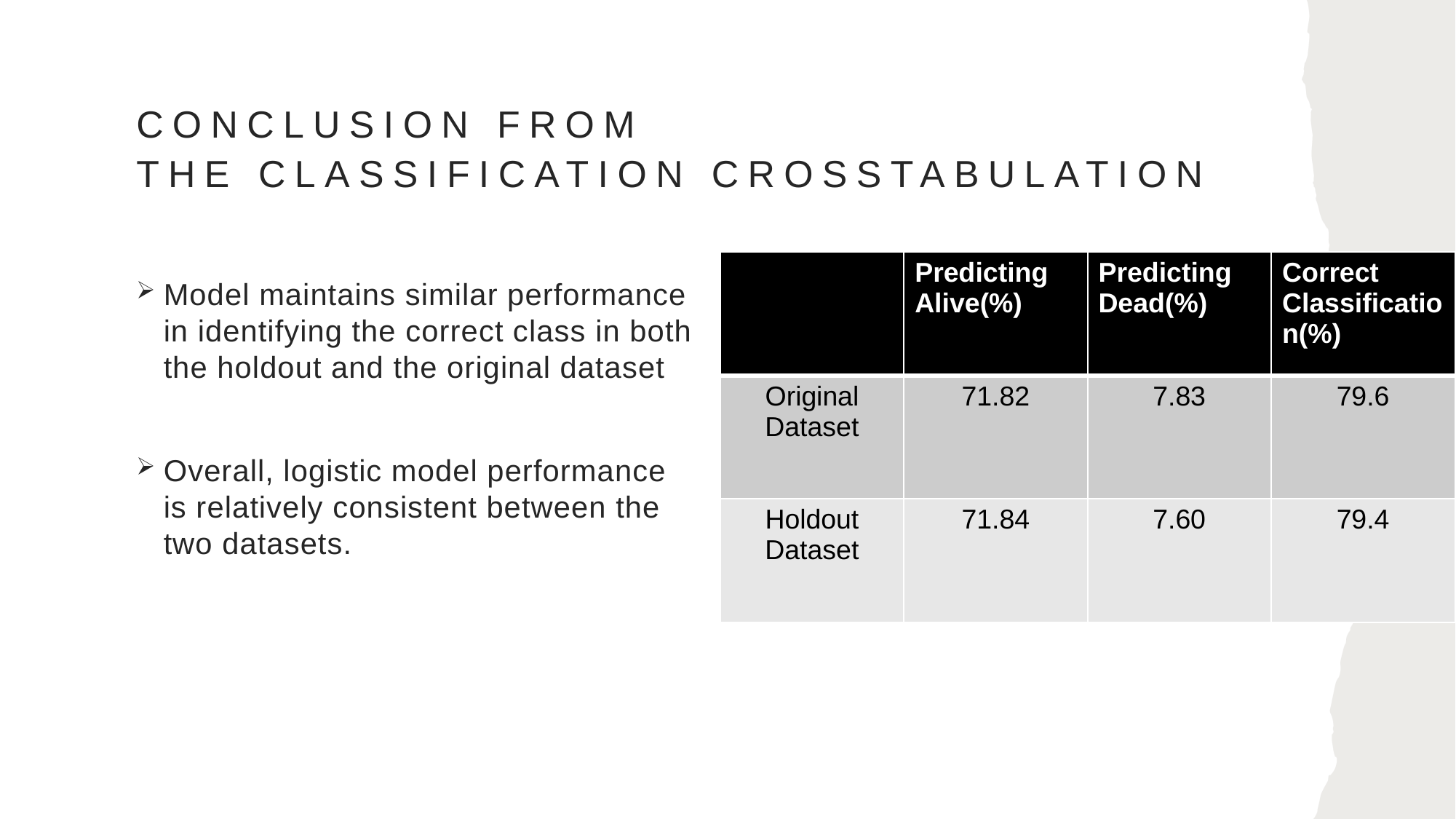

# Conclusion from the CLASSIFICATION CROSSTABULATION

Model maintains similar performance in identifying the correct class in both the holdout and the original dataset

Overall, logistic model performance is relatively consistent between the two datasets.

|  | Predicting Alive(%) | Predicting Dead(%) | Correct Classification(%) |
| --- | --- | --- | --- |
| Original Dataset | 71.82 | 7.83 | 79.6 |
| Holdout Dataset | 71.84 | 7.60 | 79.4 |